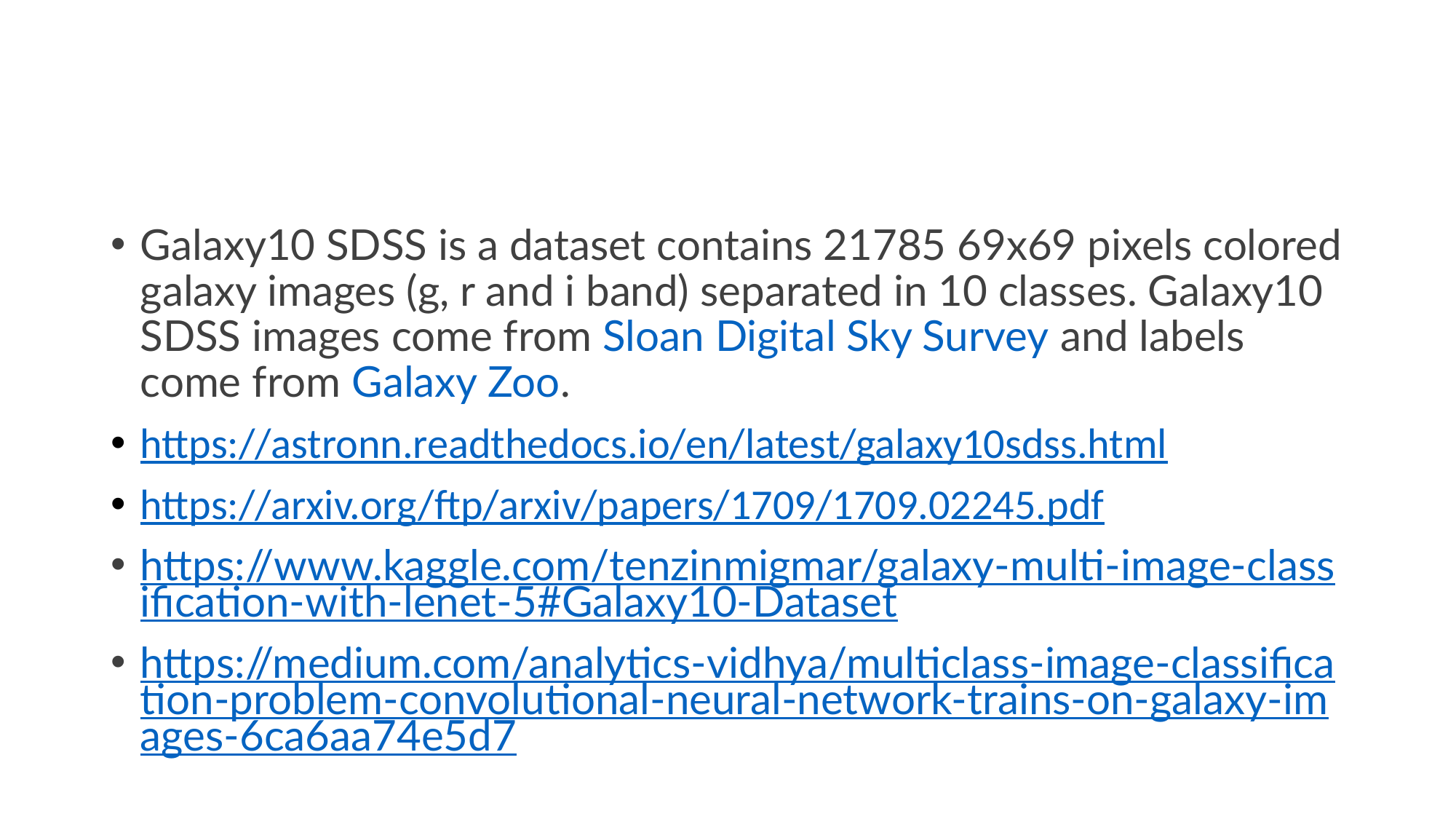

Galaxy10 SDSS is a dataset contains 21785 69x69 pixels colored galaxy images (g, r and i band) separated in 10 classes. Galaxy10 SDSS images come from Sloan Digital Sky Survey and labels come from Galaxy Zoo.
https://astronn.readthedocs.io/en/latest/galaxy10sdss.html
https://arxiv.org/ftp/arxiv/papers/1709/1709.02245.pdf
https://www.kaggle.com/tenzinmigmar/galaxy-multi-image-classification-with-lenet-5#Galaxy10-Dataset
https://medium.com/analytics-vidhya/multiclass-image-classification-problem-convolutional-neural-network-trains-on-galaxy-images-6ca6aa74e5d7